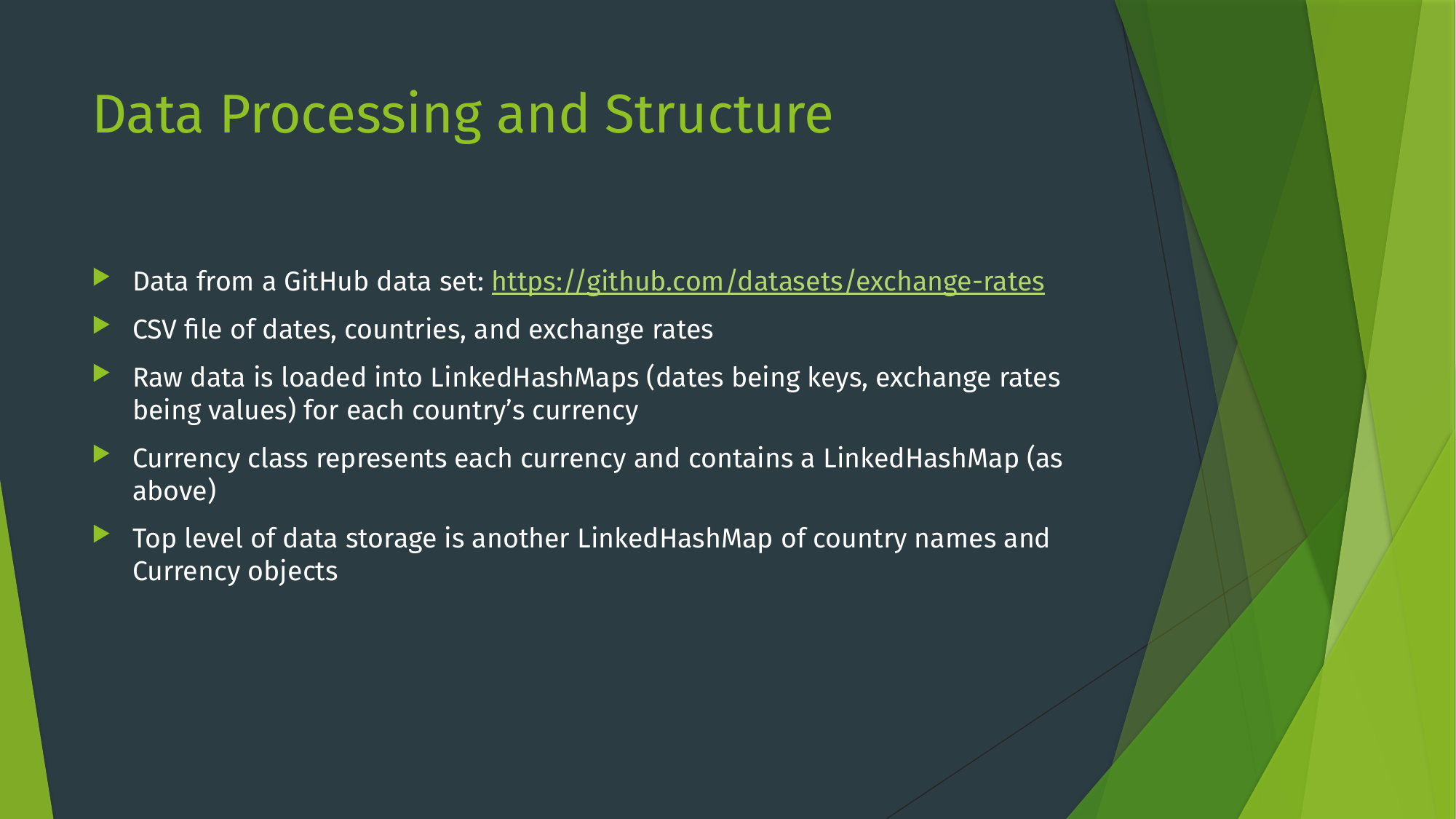

# Data Processing and Structure
Data from a GitHub data set: https://github.com/datasets/exchange-rates
CSV file of dates, countries, and exchange rates
Raw data is loaded into LinkedHashMaps (dates being keys, exchange rates being values) for each country’s currency
Currency class represents each currency and contains a LinkedHashMap (as above)
Top level of data storage is another LinkedHashMap of country names and Currency objects